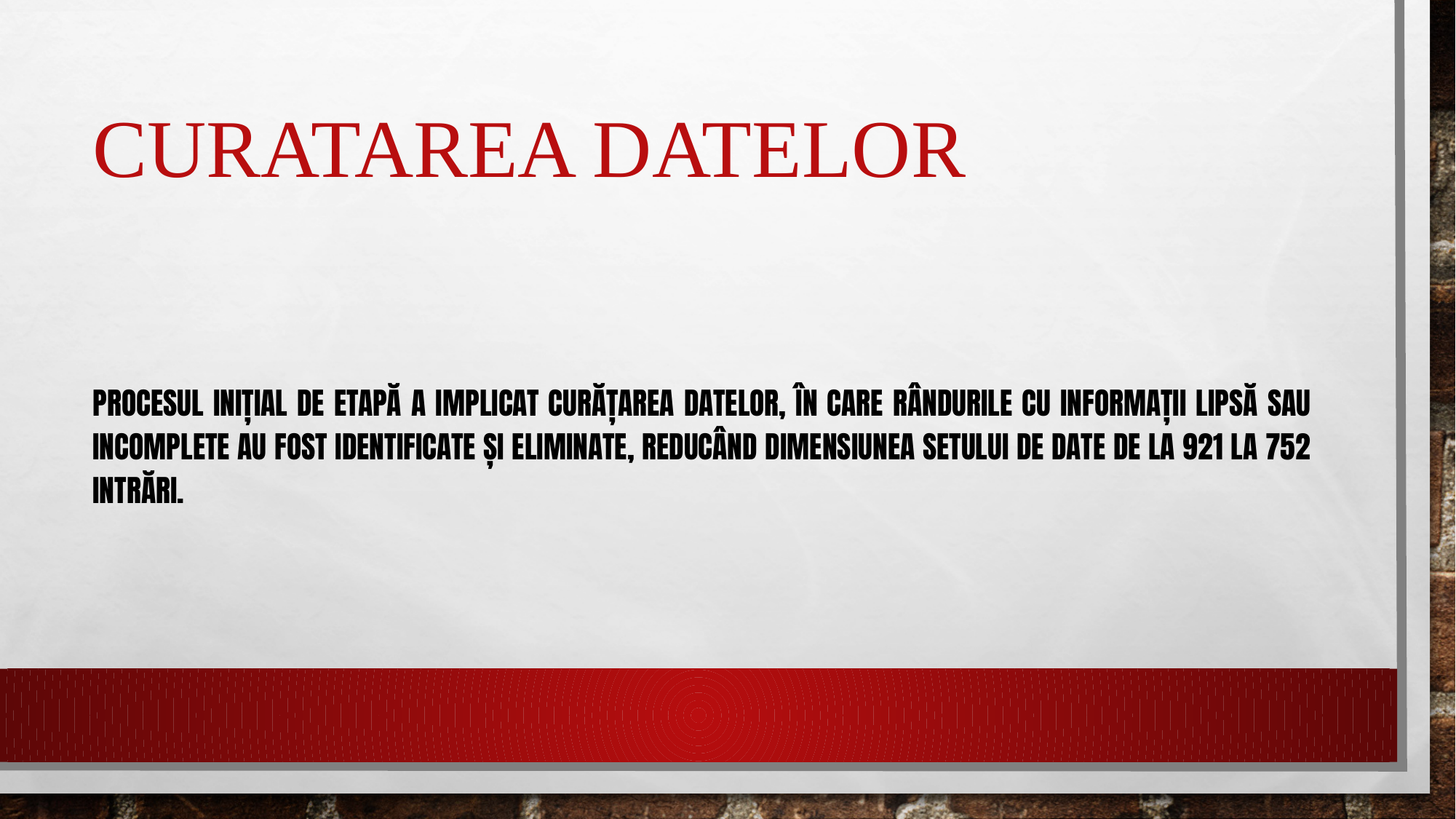

# Curatarea datelor
Procesul inițial de etapă a implicat curățarea datelor, în care rândurile cu informații lipsă sau incomplete au fost identificate și eliminate, reducând dimensiunea setului de date de la 921 la 752 intrări.